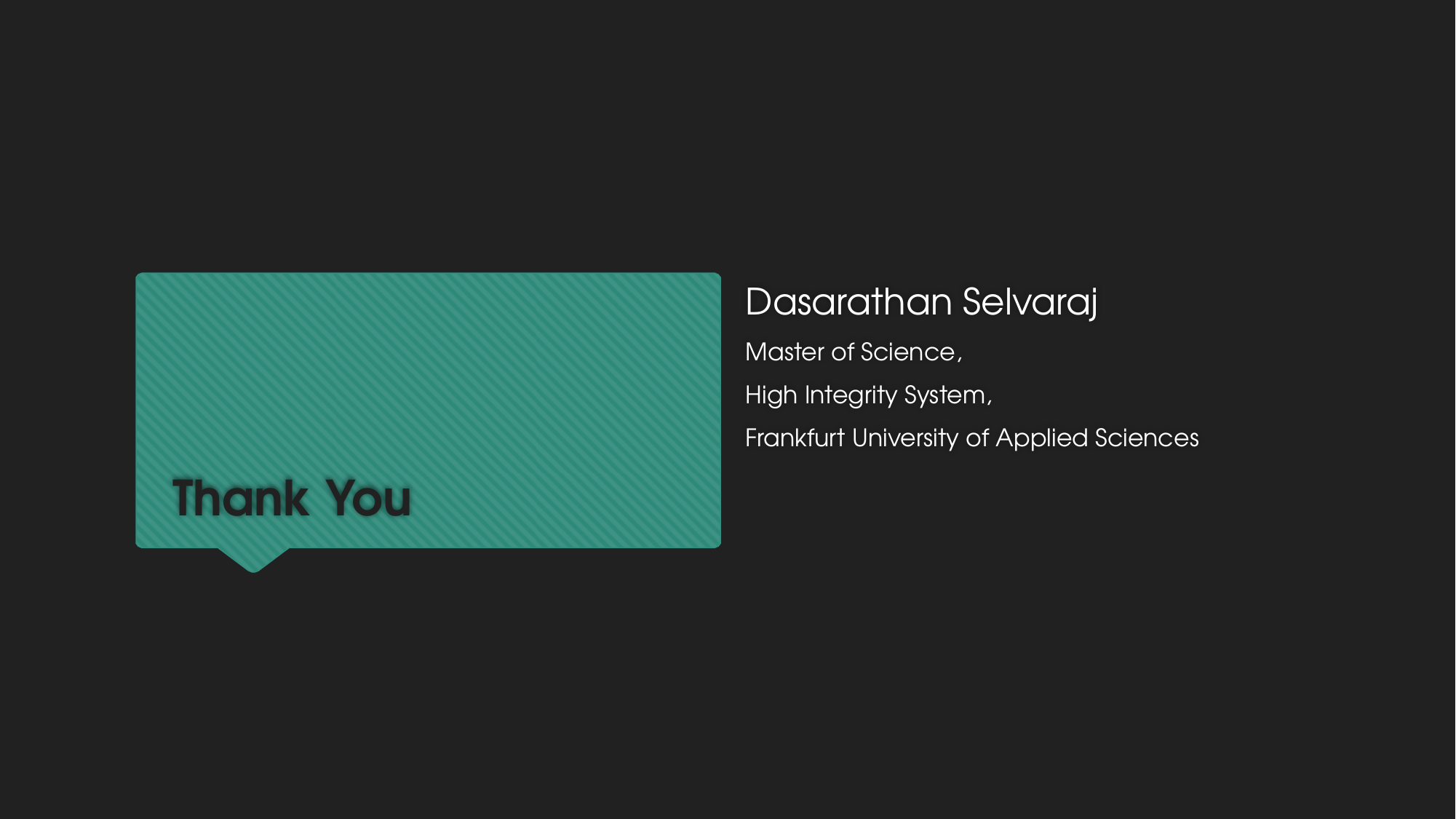

Dasarathan Selvaraj
Master of Science,
High Integrity System,
Frankfurt University of Applied Sciences

# Thank You